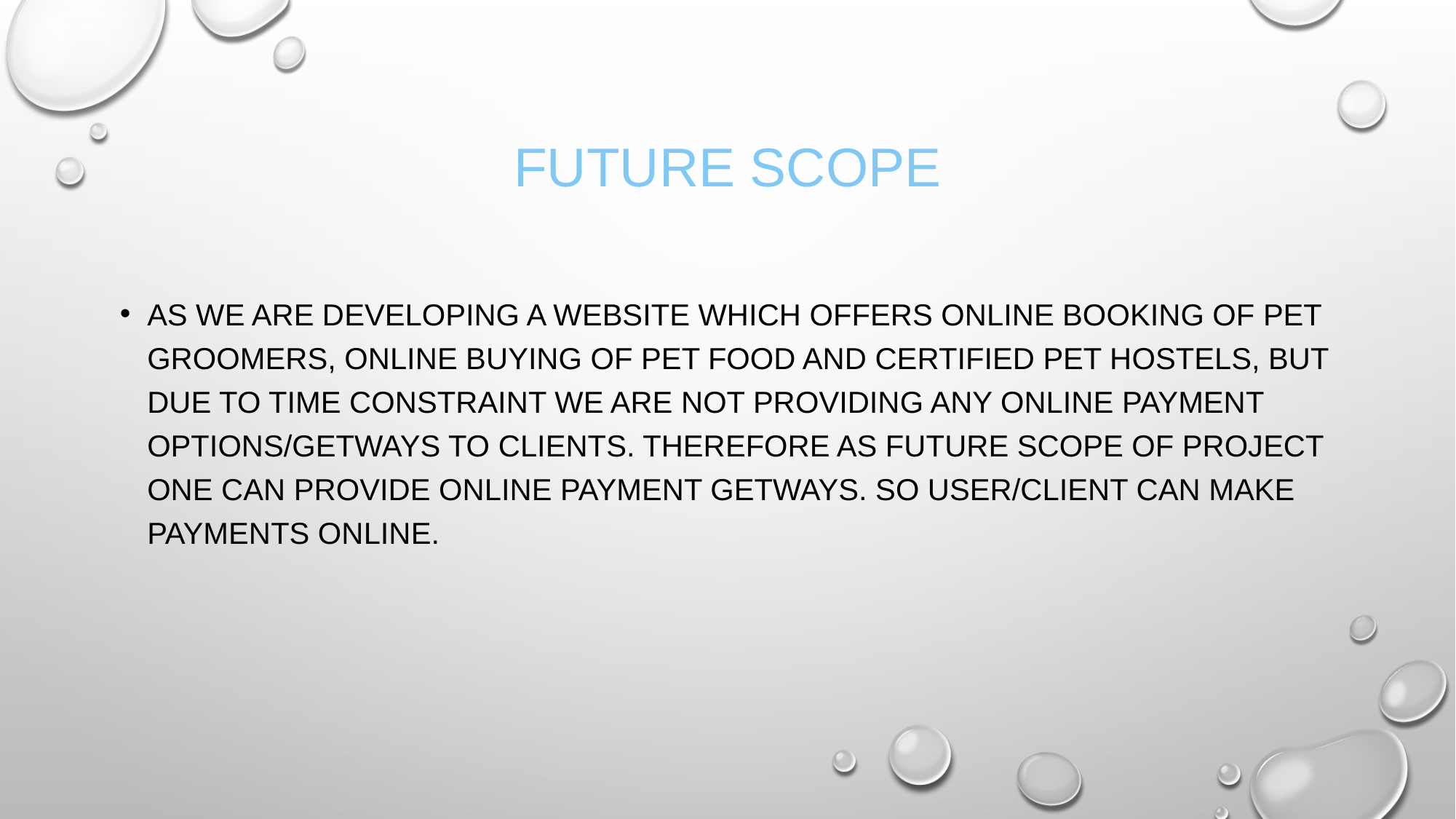

# Future scope
As we are developing a website which offers online booking of pet groomers, online buying of pet food and certified pet hostels, but due to time constraint we are not providing any online payment options/Getways to clients. Therefore as future scope of project one can provide online payment getways. So user/client can make payments online.